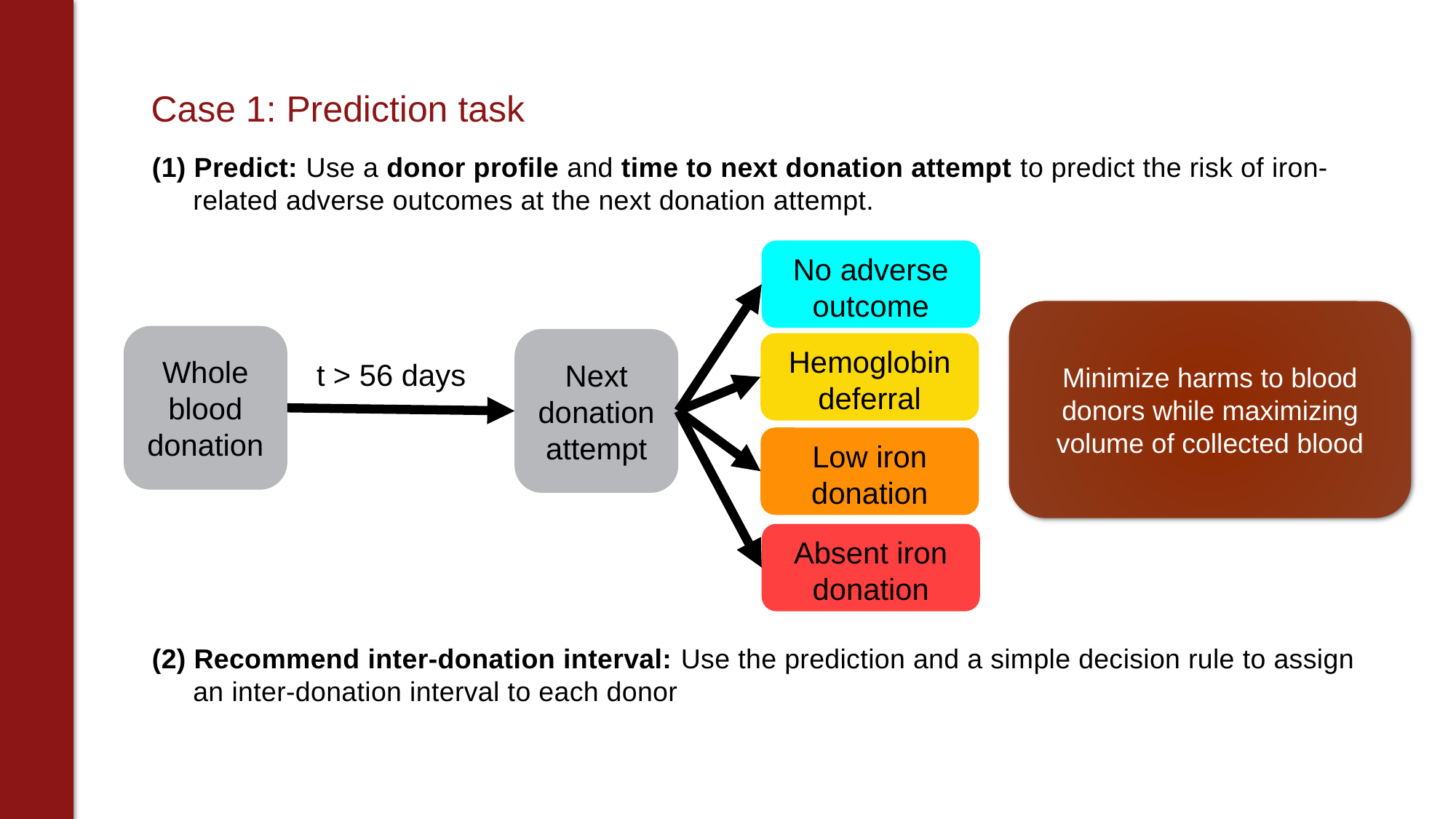

# Case 1: Prediction task
(1) Predict: Use a donor profile and time to next donation attempt to predict the risk of iron-related adverse outcomes at the next donation attempt.

(2) Recommend inter-donation interval: Use the prediction and a simple decision rule to assign an inter-donation interval to each donor
No adverse outcome
Minimize harms to blood donors while maximizing volume of collected blood
Whole blood donation
Next donation attempt
Hemoglobin deferral
t > 56 days
Low iron donation
Absent iron donation